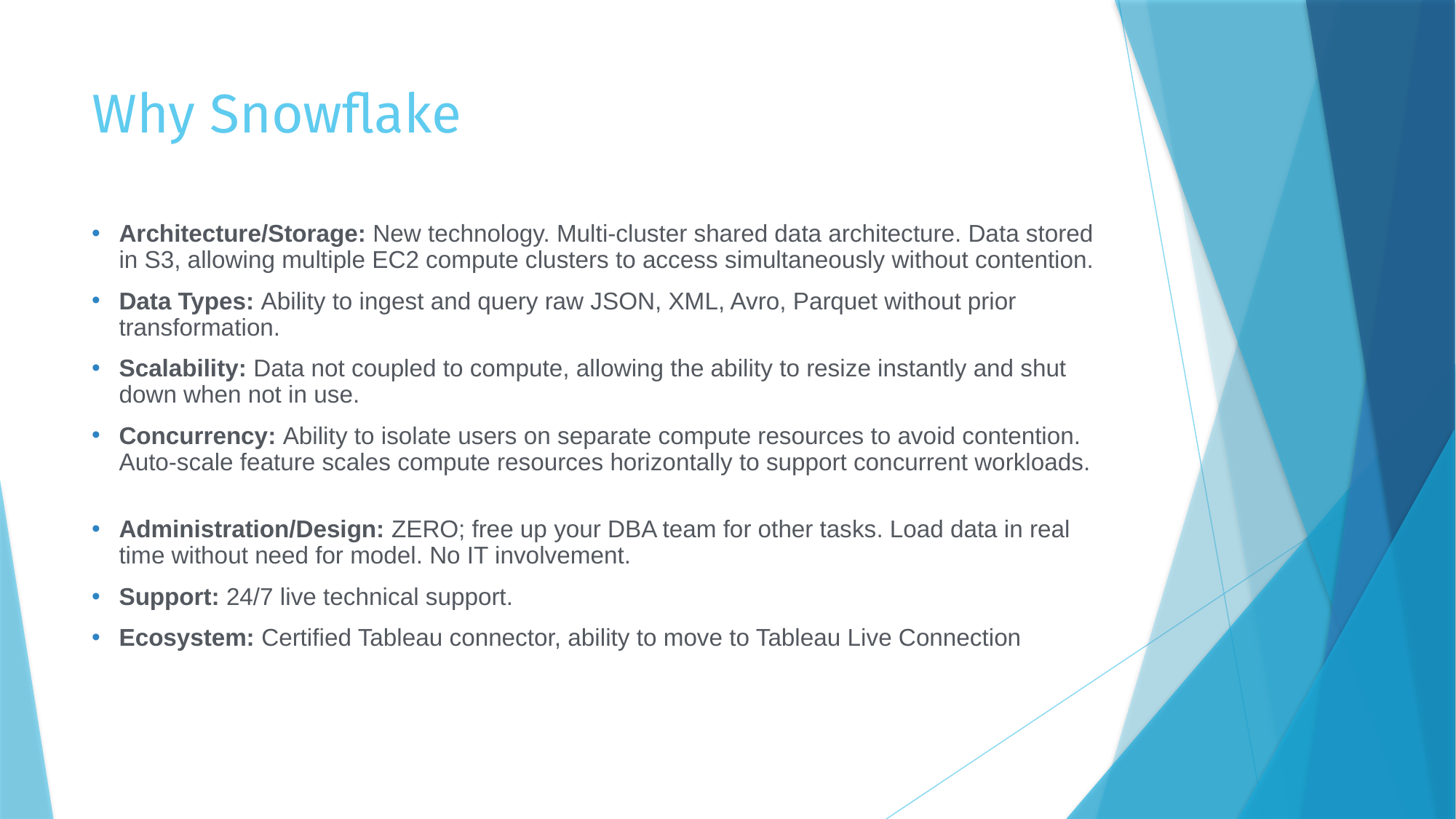

# Why Snowflake
Architecture/Storage: New technology. Multi-cluster shared data architecture. Data stored in S3, allowing multiple EC2 compute clusters to access simultaneously without contention.
Data Types: Ability to ingest and query raw JSON, XML, Avro, Parquet without prior transformation.
Scalability: Data not coupled to compute, allowing the ability to resize instantly and shut down when not in use.
Concurrency: Ability to isolate users on separate compute resources to avoid contention. Auto-scale feature scales compute resources horizontally to support concurrent workloads.
Administration/Design: ZERO; free up your DBA team for other tasks. Load data in real time without need for model. No IT involvement.
Support: 24/7 live technical support.
Ecosystem: Certified Tableau connector, ability to move to Tableau Live Connection